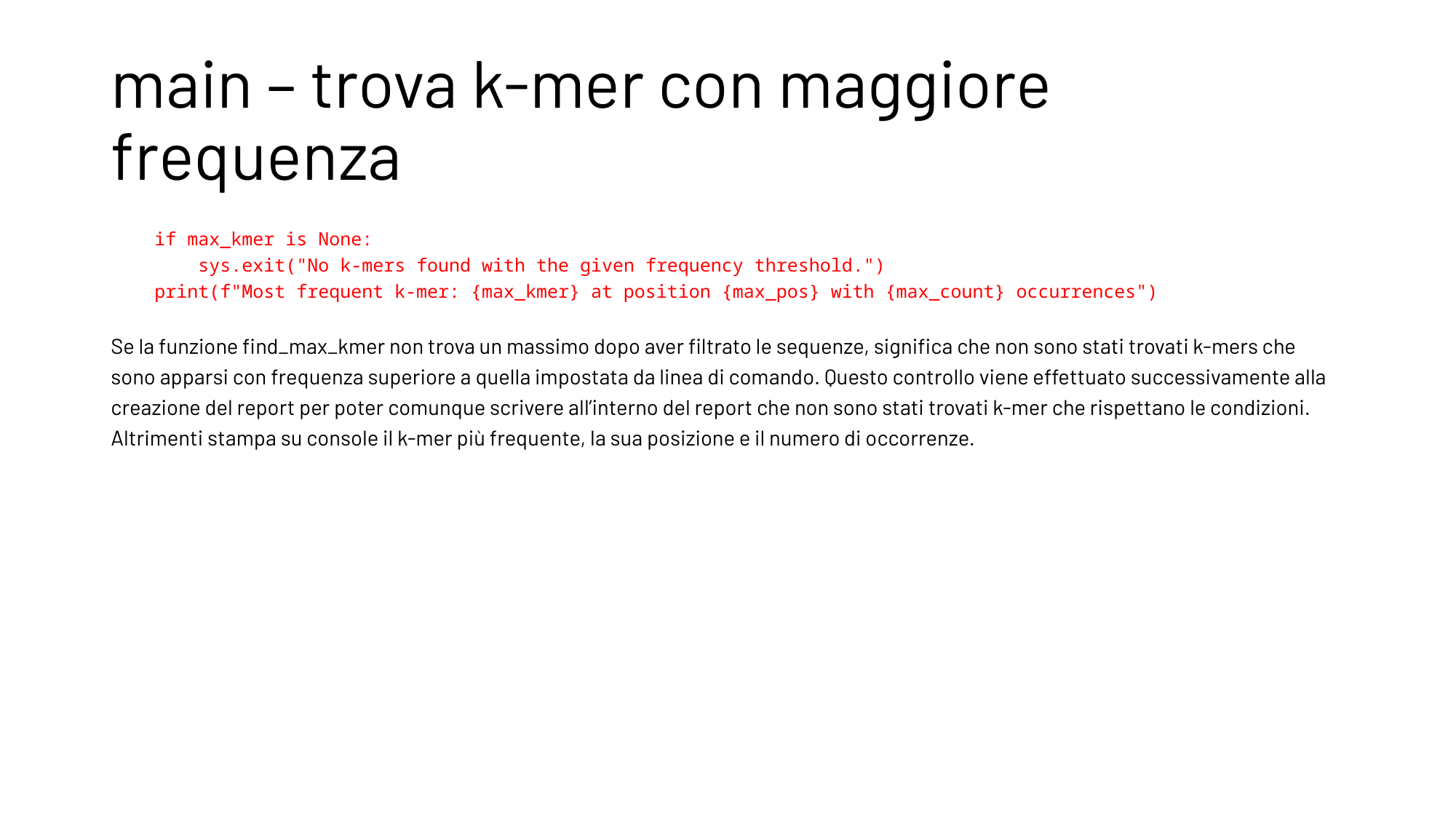

# main – trova k-mer con maggiore frequenza
    if max_kmer is None:
        sys.exit("No k-mers found with the given frequency threshold.")
    print(f"Most frequent k-mer: {max_kmer} at position {max_pos} with {max_count} occurrences")

Se la funzione find_max_kmer non trova un massimo dopo aver filtrato le sequenze, significa che non sono stati trovati k-mers che sono apparsi con frequenza superiore a quella impostata da linea di comando. Questo controllo viene effettuato successivamente alla creazione del report per poter comunque scrivere all’interno del report che non sono stati trovati k-mer che rispettano le condizioni. Altrimenti stampa su console il k-mer più frequente, la sua posizione e il numero di occorrenze.